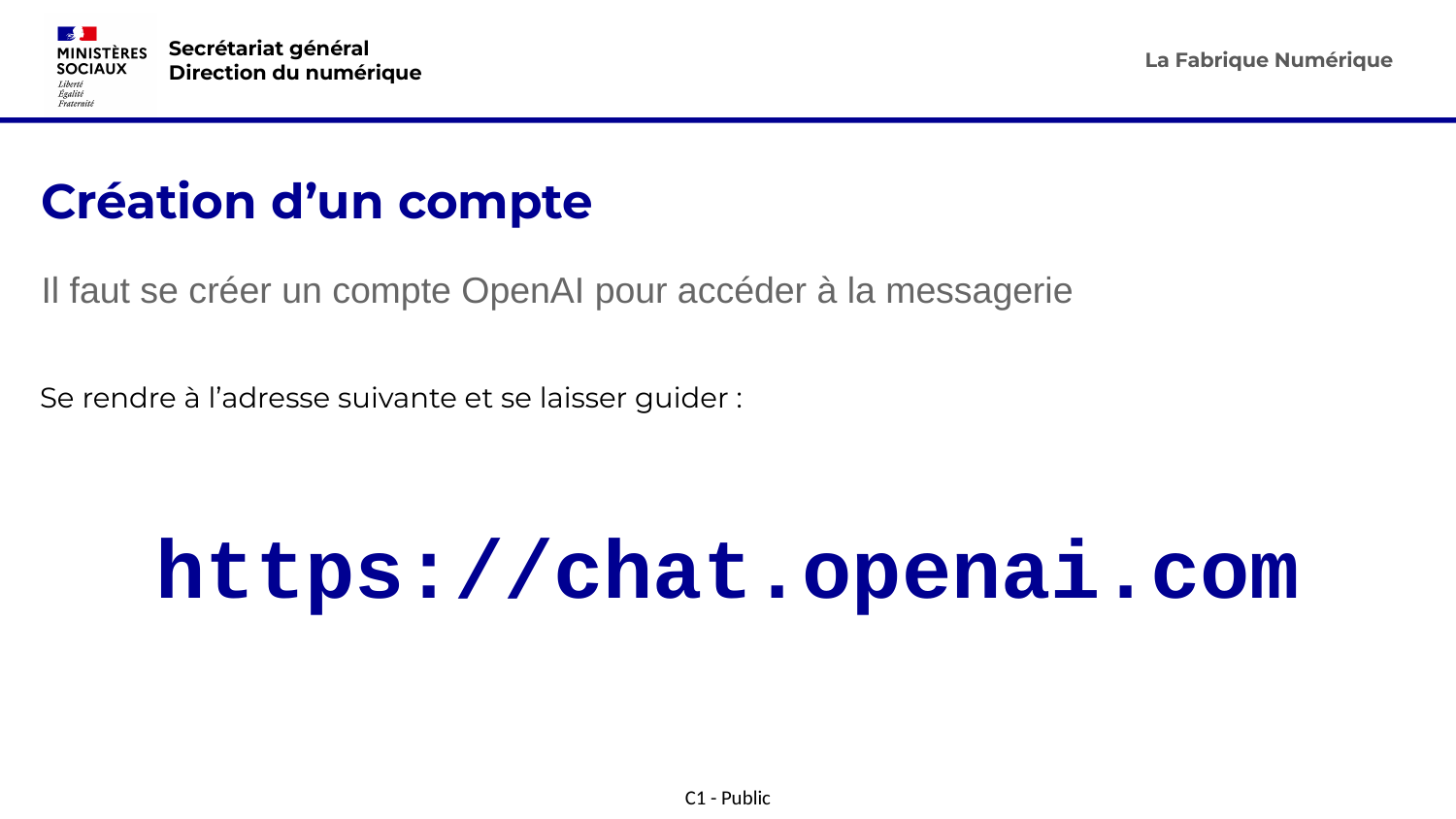

# Création d’un compte
Il faut se créer un compte OpenAI pour accéder à la messagerie
Se rendre à l’adresse suivante et se laisser guider :

https://chat.openai.com